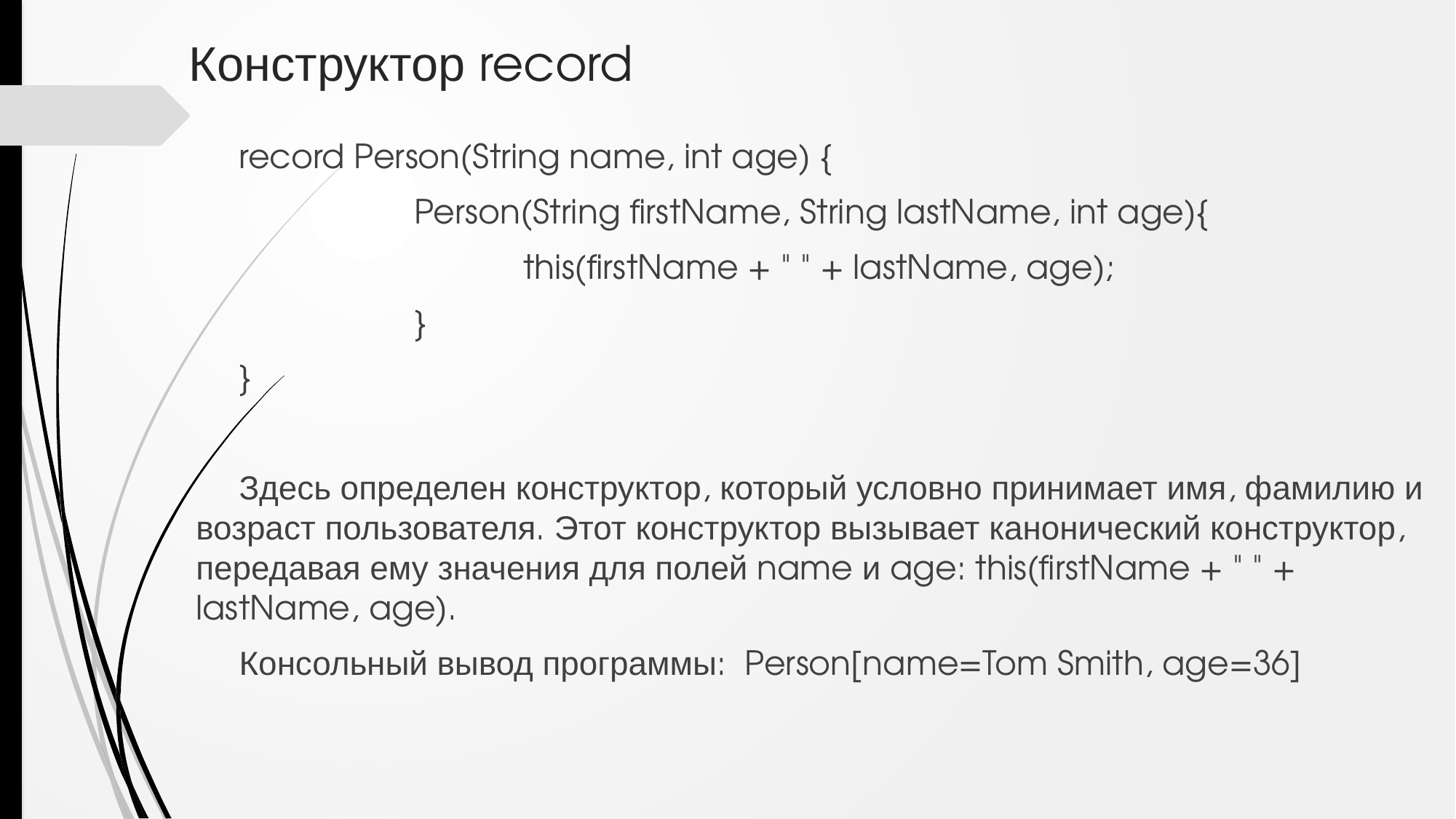

# Конструктор record
record Person(String name, int age) {
		Person(String firstName, String lastName, int age){
			this(firstName + " " + lastName, age);
		}
}

Здесь определен конструктор, который условно принимает имя, фамилию и возраст пользователя. Этот конструктор вызывает канонический конструктор, передавая ему значения для полей name и age: this(firstName + " " + lastName, age).
Консольный вывод программы:  Person[name=Tom Smith, age=36]